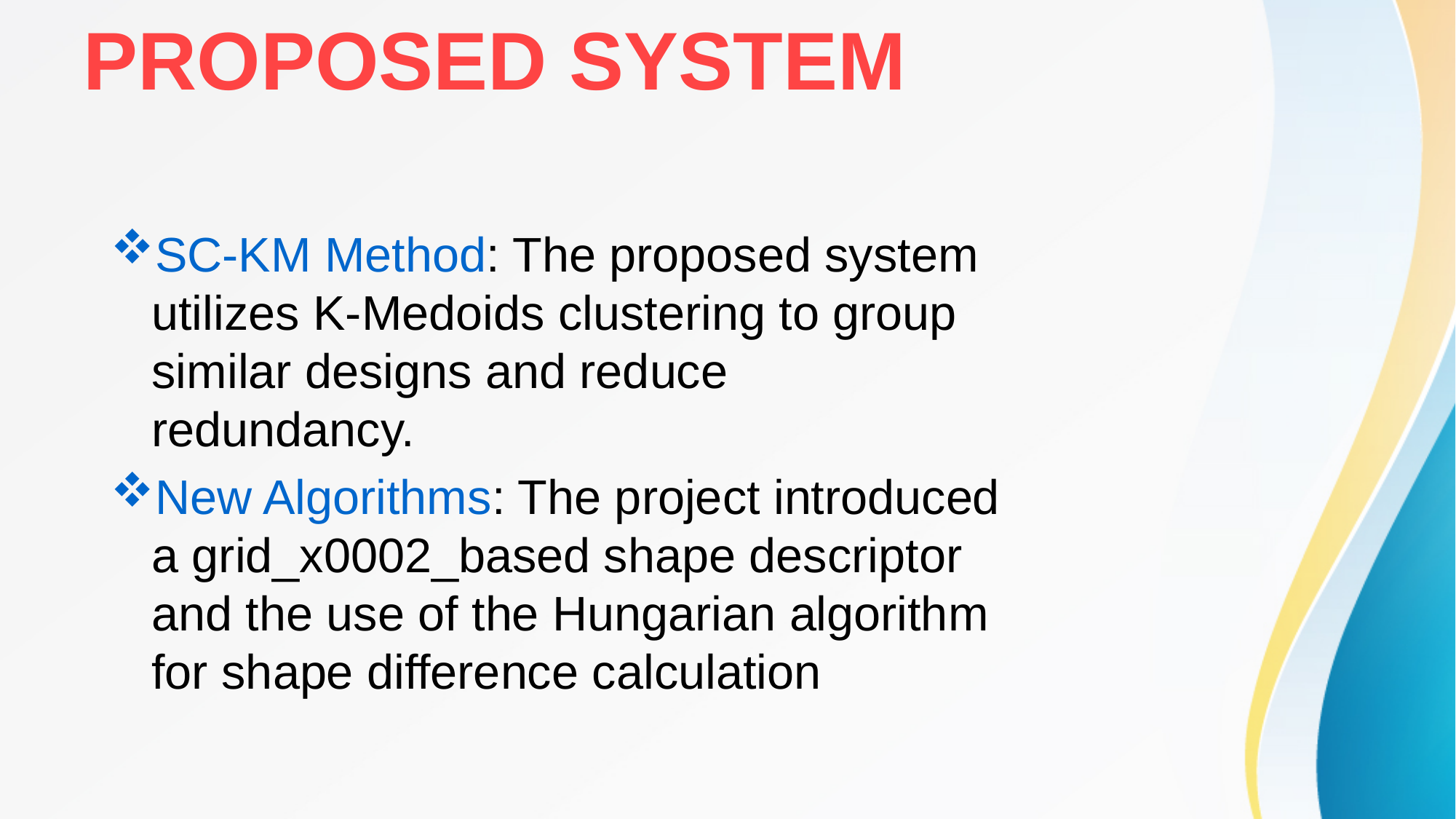

# PROPOSED SYSTEM
SC-KM Method: The proposed system utilizes K-Medoids clustering to group similar designs and reduce redundancy.
New Algorithms: The project introduced a grid_x0002_based shape descriptor and the use of the Hungarian algorithm for shape difference calculation